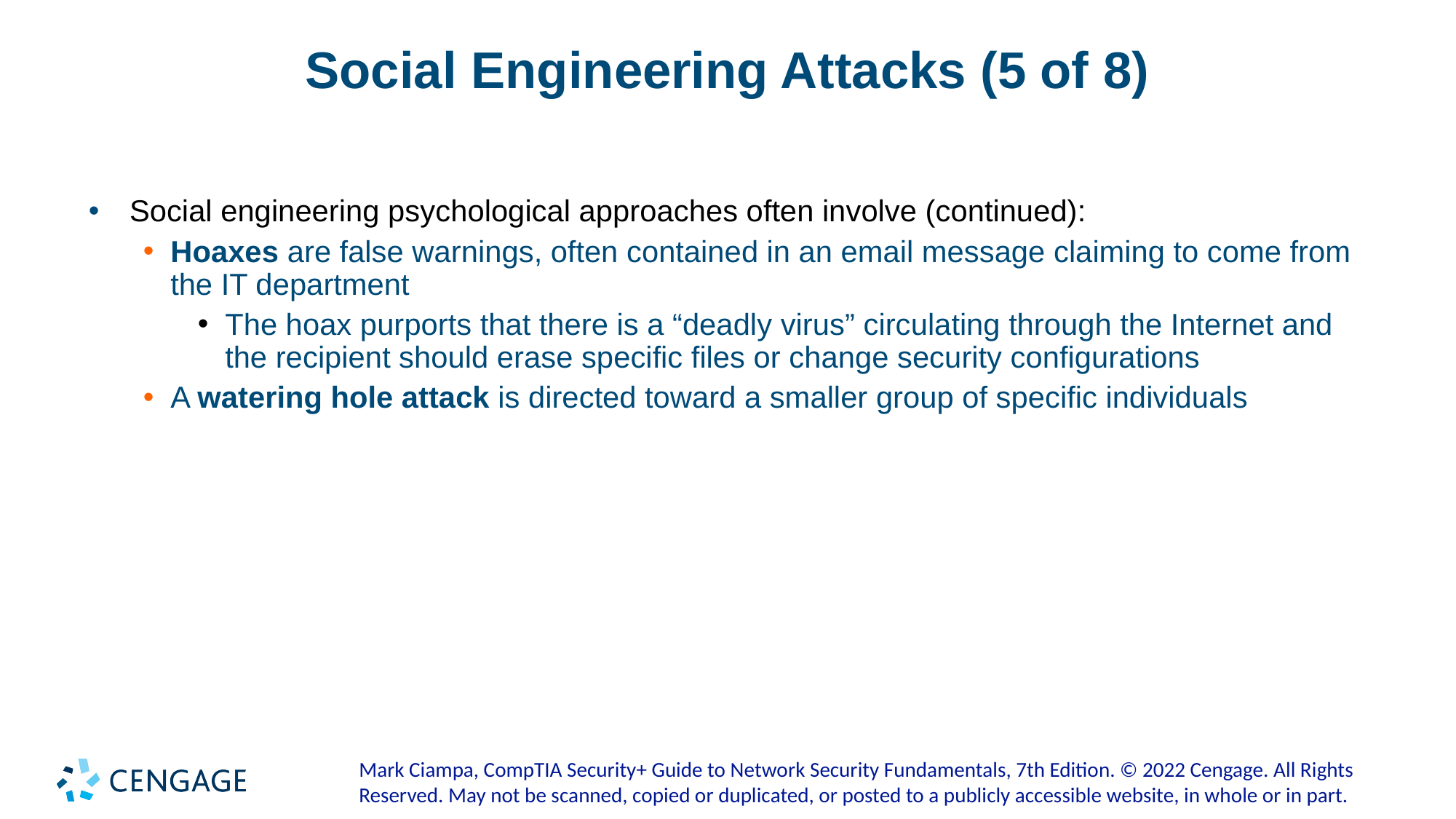

# Social Engineering Attacks (5 of 8)
Social engineering psychological approaches often involve (continued):
Hoaxes are false warnings, often contained in an email message claiming to come from the IT department
The hoax purports that there is a “deadly virus” circulating through the Internet and the recipient should erase specific files or change security configurations
A watering hole attack is directed toward a smaller group of specific individuals